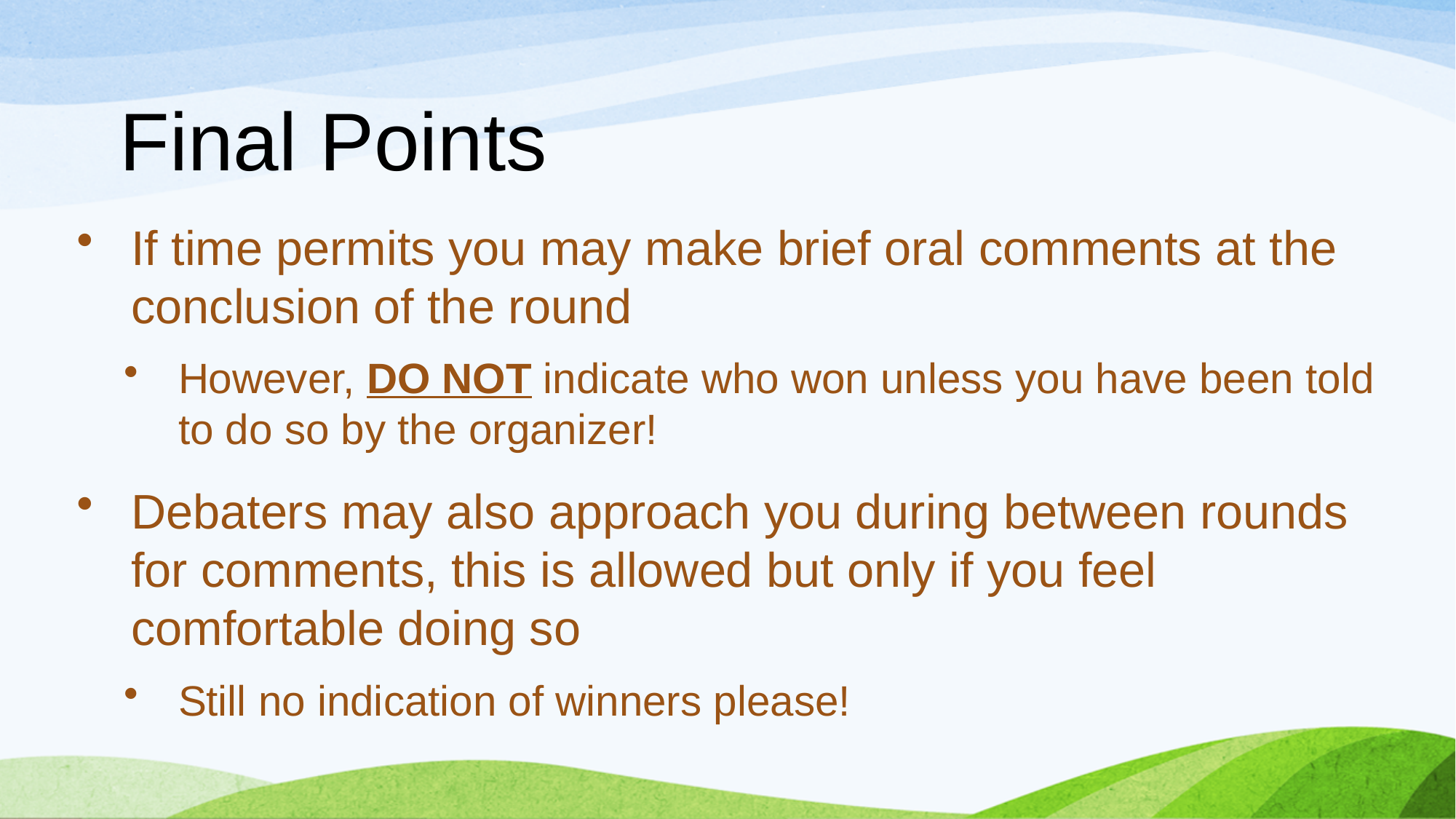

# Final Points
If time permits you may make brief oral comments at the conclusion of the round
However, DO NOT indicate who won unless you have been told to do so by the organizer!
Debaters may also approach you during between rounds for comments, this is allowed but only if you feel comfortable doing so
Still no indication of winners please!